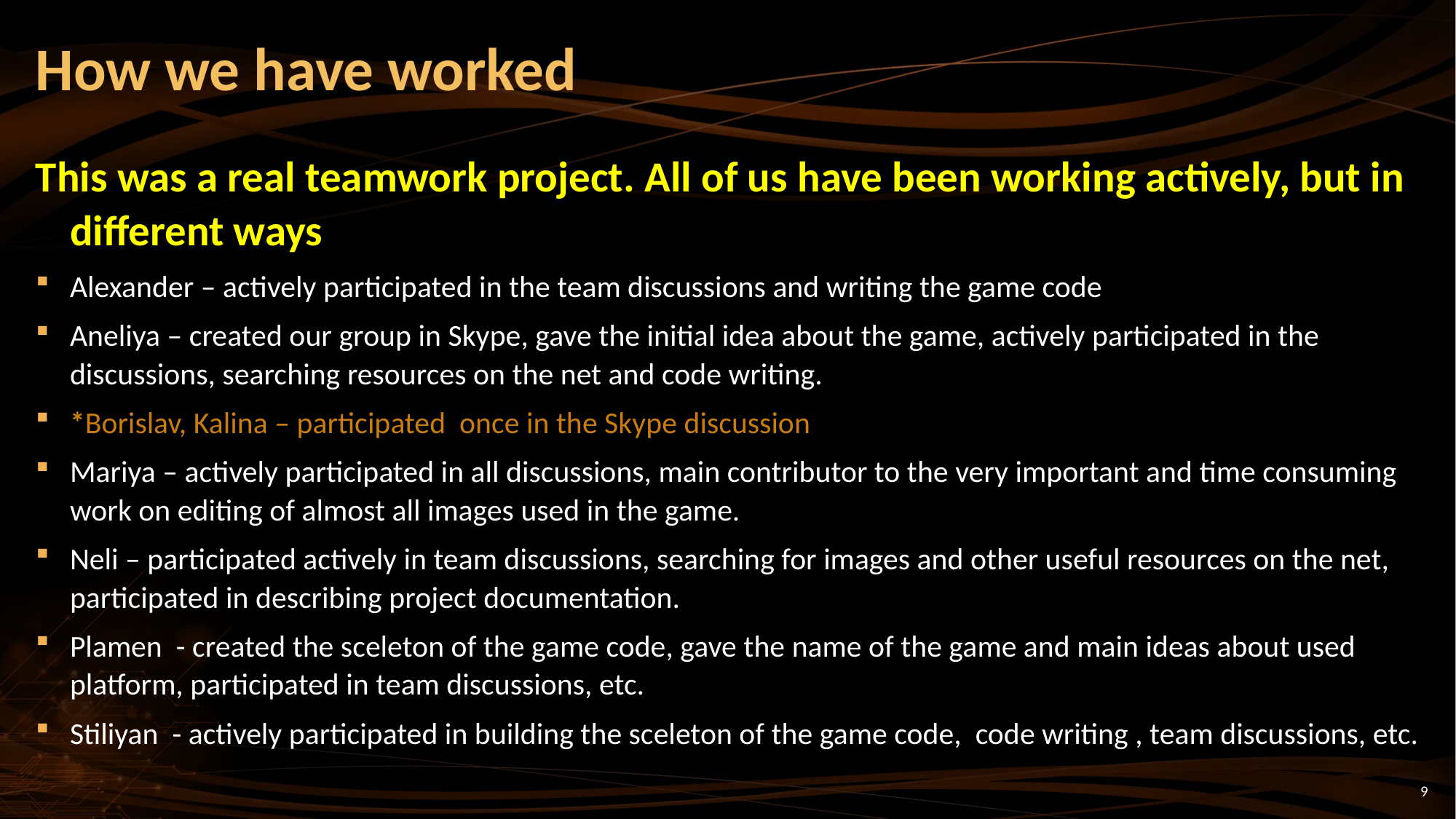

# How we have worked
This was a real teamwork project. All of us have been working actively, but in different ways
Alexander – actively participated in the team discussions and writing the game code
Aneliya – created our group in Skype, gave the initial idea about the game, actively participated in the discussions, searching resources on the net and code writing.
*Borislav, Kalina – participated  once in the Skype discussion
Mariya – actively participated in all discussions, main contributor to the very important and time consuming  work on editing of almost all images used in the game.
Neli – participated actively in team discussions, searching for images and other useful resources on the net, participated in describing project documentation.
Plamen  - created the sceleton of the game code, gave the name of the game and main ideas about used platform, participated in team discussions, etc.
Stiliyan  - actively participated in building the sceleton of the game code,  code writing , team discussions, etc.

9